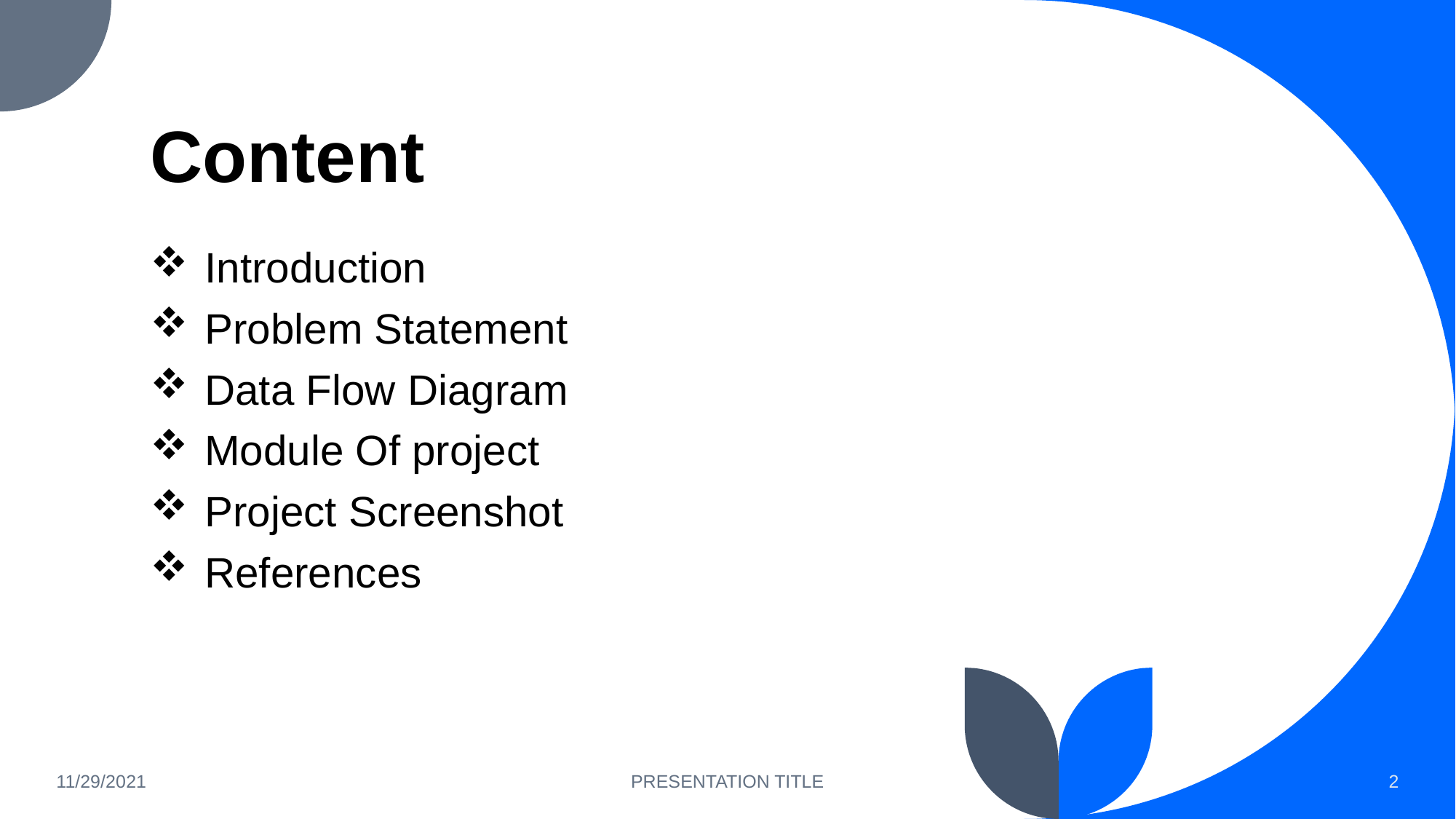

# Content
Introduction
Problem Statement
Data Flow Diagram
Module Of project
Project Screenshot
References

11/29/2021
PRESENTATION TITLE
2